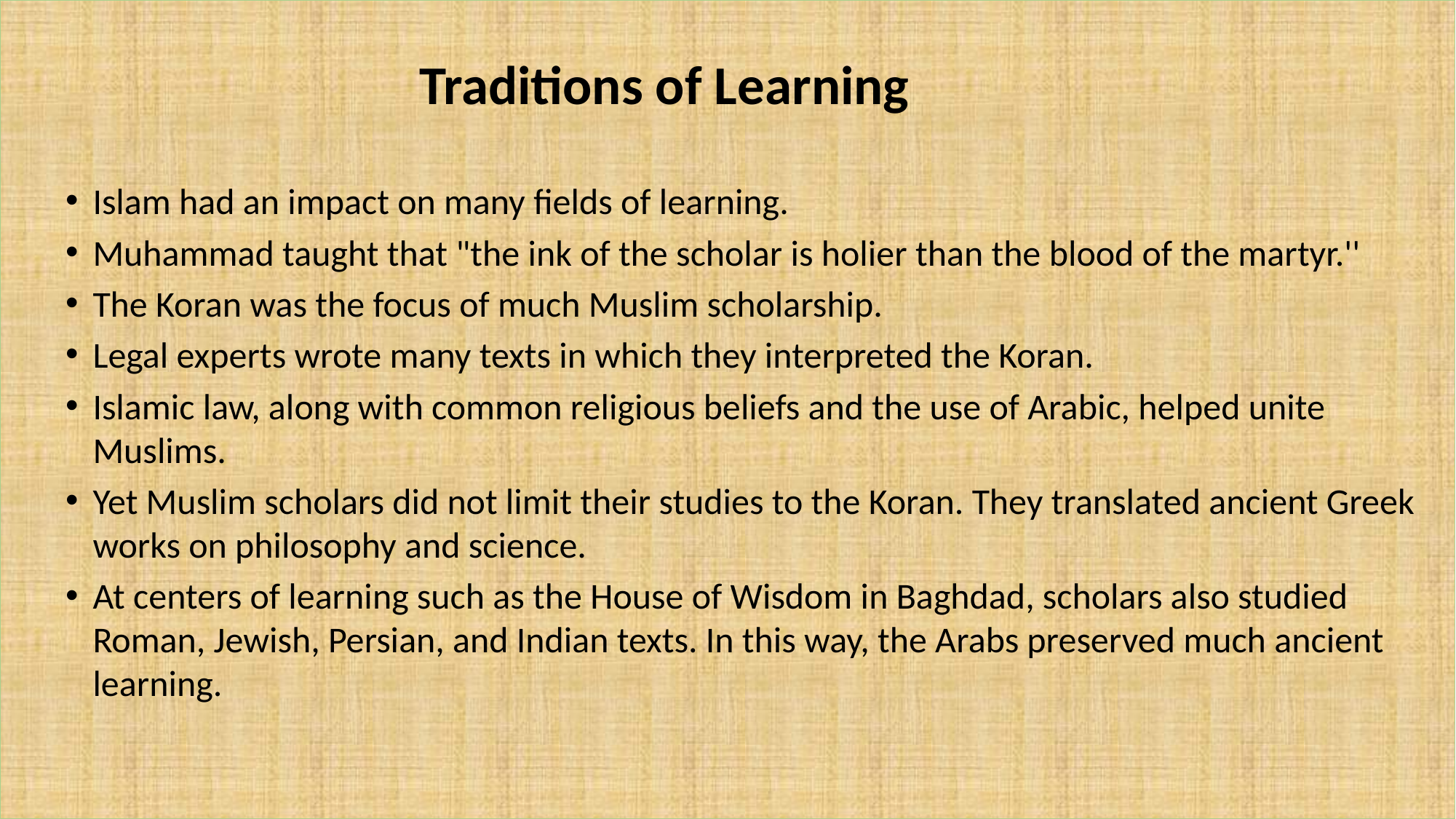

Traditions of Learning

Islam had an impact on many fields of learning.
Muhammad taught that "the ink of the scholar is holier than the blood of the martyr.''
The Koran was the focus of much Muslim scholarship.
Legal experts wrote many texts in which they interpreted the Koran.
Islamic law, along with common religious beliefs and the use of Arabic, helped unite Muslims.
Yet Muslim scholars did not limit their studies to the Koran. They translated ancient Greek works on philosophy and science.
At centers of learning such as the House of Wisdom in Baghdad, scholars also studied Roman, Jewish, Persian, and Indian texts. In this way, the Arabs preserved much ancient learning.